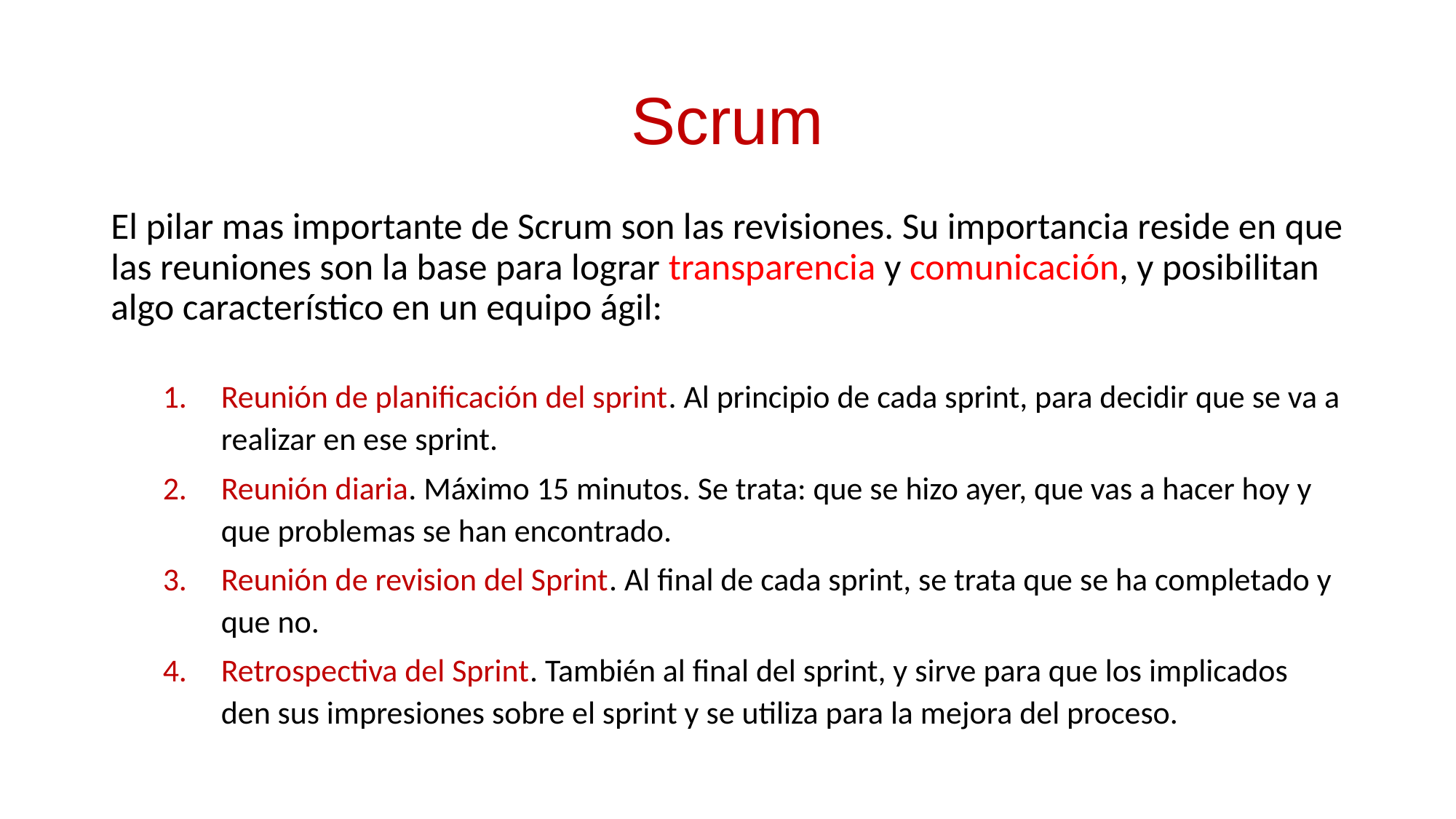

# Scrum
El pilar mas importante de Scrum son las revisiones. Su importancia reside en que las reuniones son la base para lograr transparencia y comunicación, y posibilitan algo característico en un equipo ágil:

Reunión de planificación del sprint. Al principio de cada sprint, para decidir que se va a realizar en ese sprint.
Reunión diaria. Máximo 15 minutos. Se trata: que se hizo ayer, que vas a hacer hoy y que problemas se han encontrado.
Reunión de revision del Sprint. Al final de cada sprint, se trata que se ha completado y que no.
Retrospectiva del Sprint. También al final del sprint, y sirve para que los implicados den sus impresiones sobre el sprint y se utiliza para la mejora del proceso.